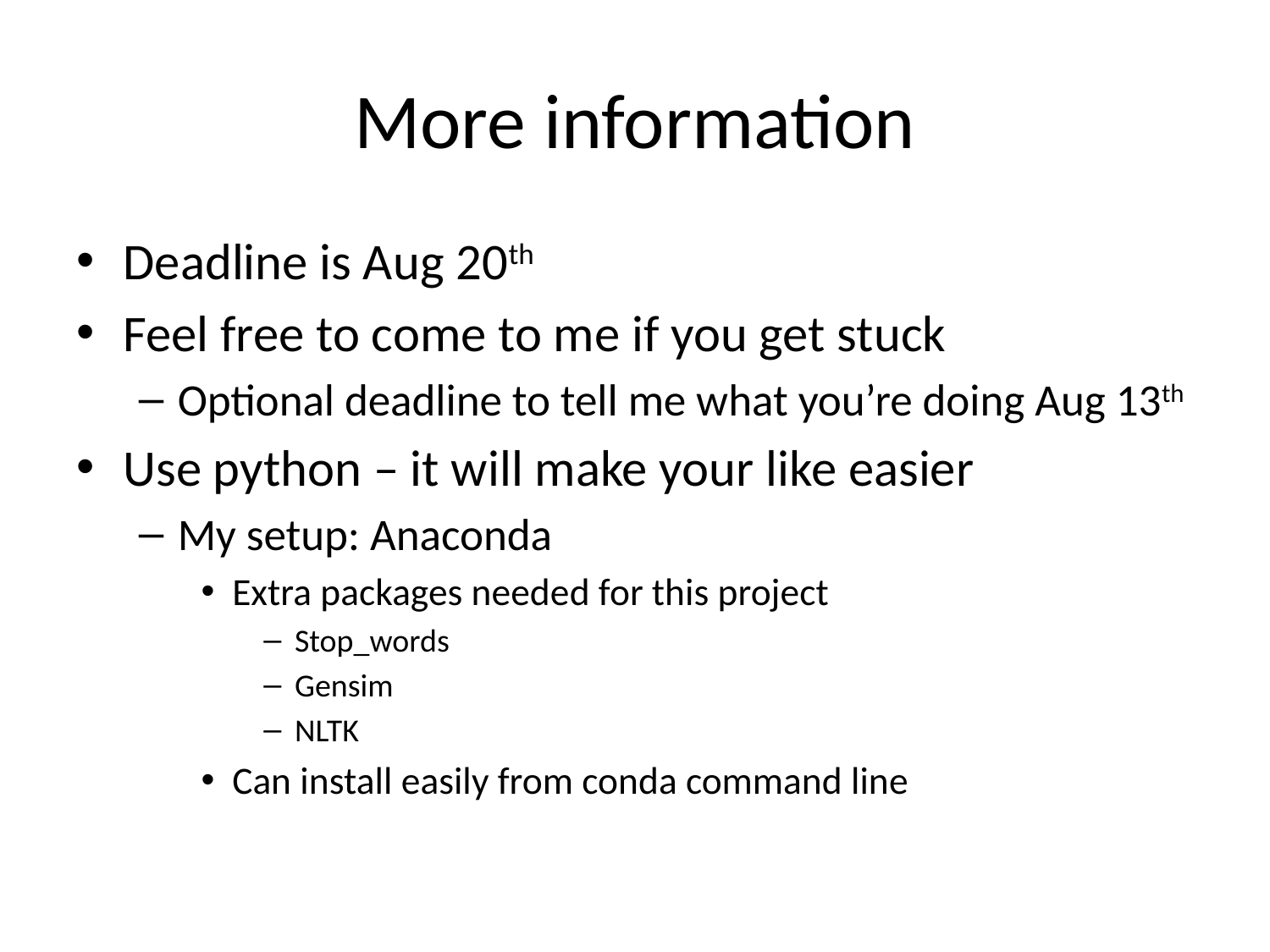

# More information
Deadline is Aug 20th
Feel free to come to me if you get stuck
Optional deadline to tell me what you’re doing Aug 13th
Use python – it will make your like easier
My setup: Anaconda
Extra packages needed for this project
Stop_words
Gensim
NLTK
Can install easily from conda command line